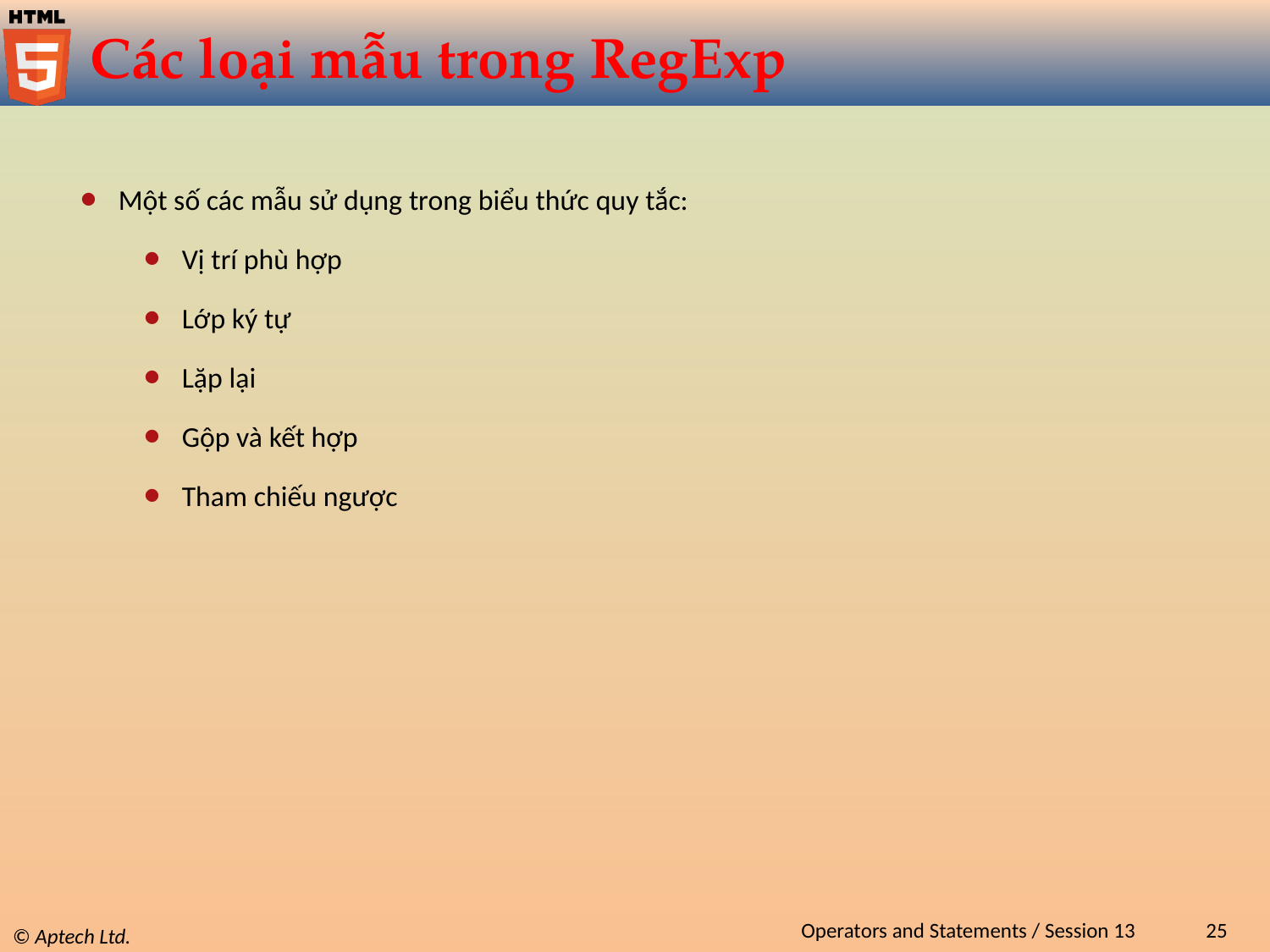

# Các loại mẫu trong RegExp
Một số các mẫu sử dụng trong biểu thức quy tắc:
Vị trí phù hợp
Lớp ký tự
Lặp lại
Gộp và kết hợp
Tham chiếu ngược
Operators and Statements / Session 13
25